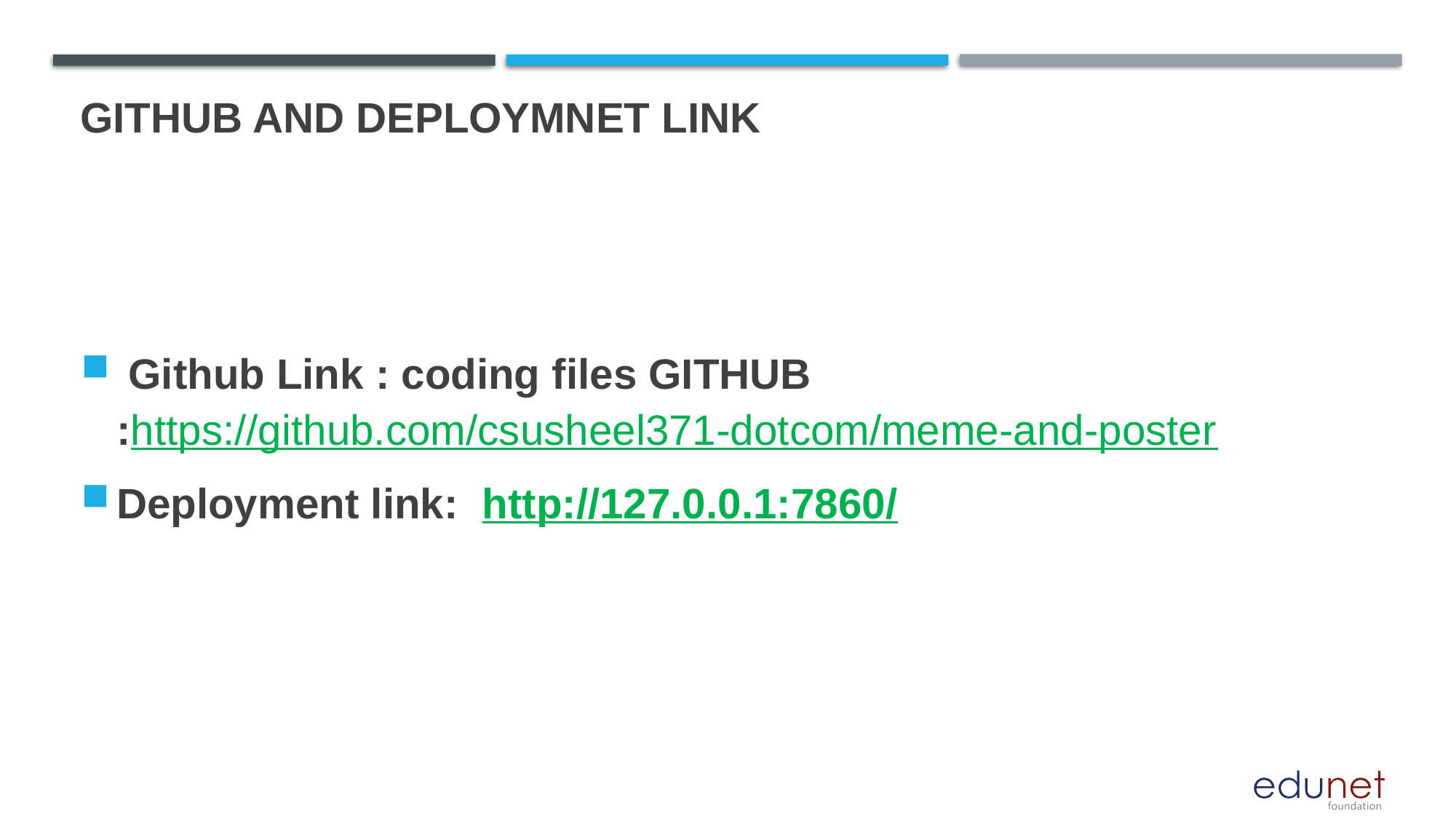

# GITHUB AND DEPLOYMNET LINK
 Github Link : coding files GITHUB :https://github.com/csusheel371-dotcom/meme-and-poster
Deployment link:  http://127.0.0.1:7860/